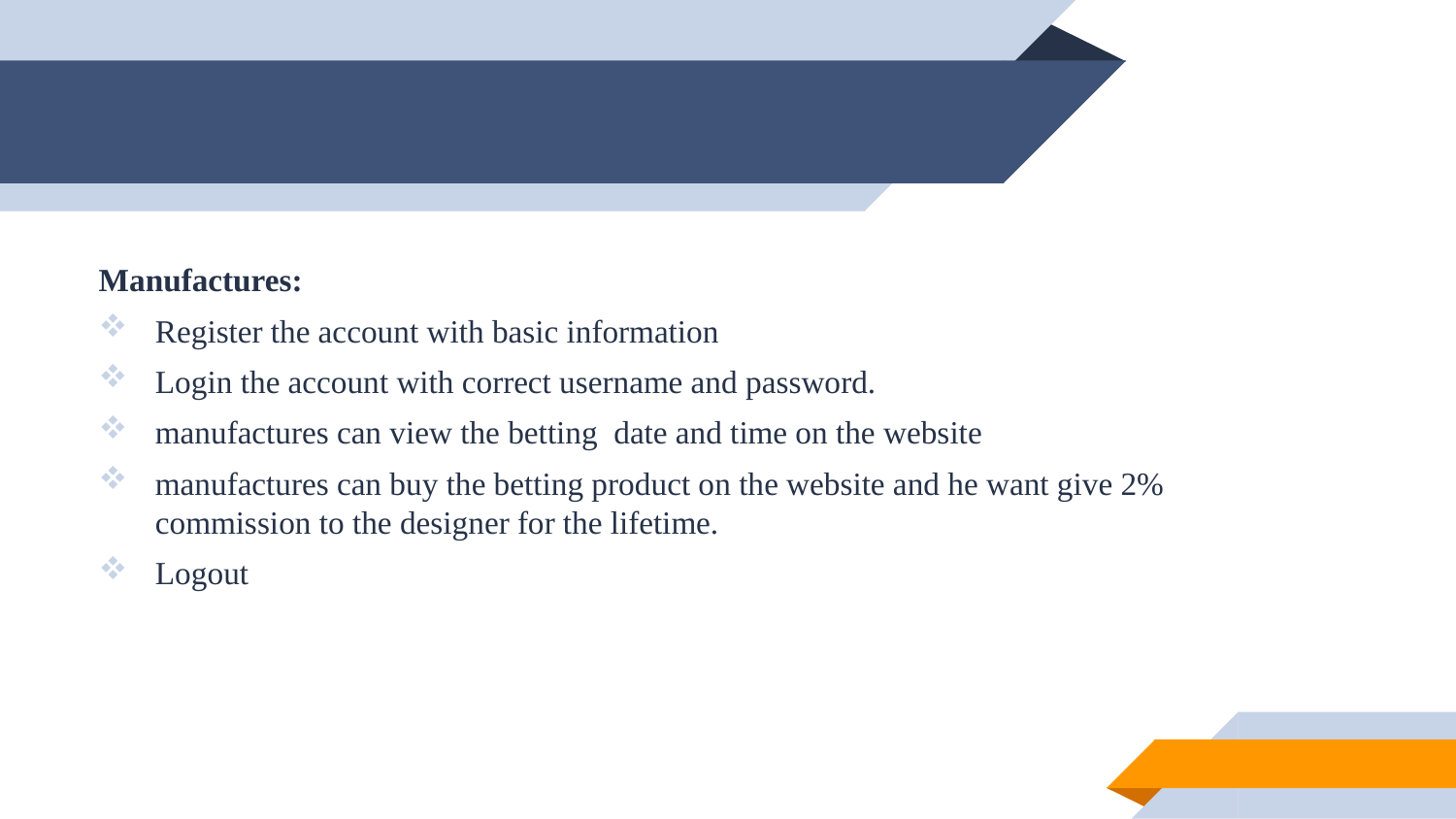

Manufactures:
Register the account with basic information
Login the account with correct username and password.
manufactures can view the betting  date and time on the website
manufactures can buy the betting product on the website and he want give 2% commission to the designer for the lifetime.
Logout
13